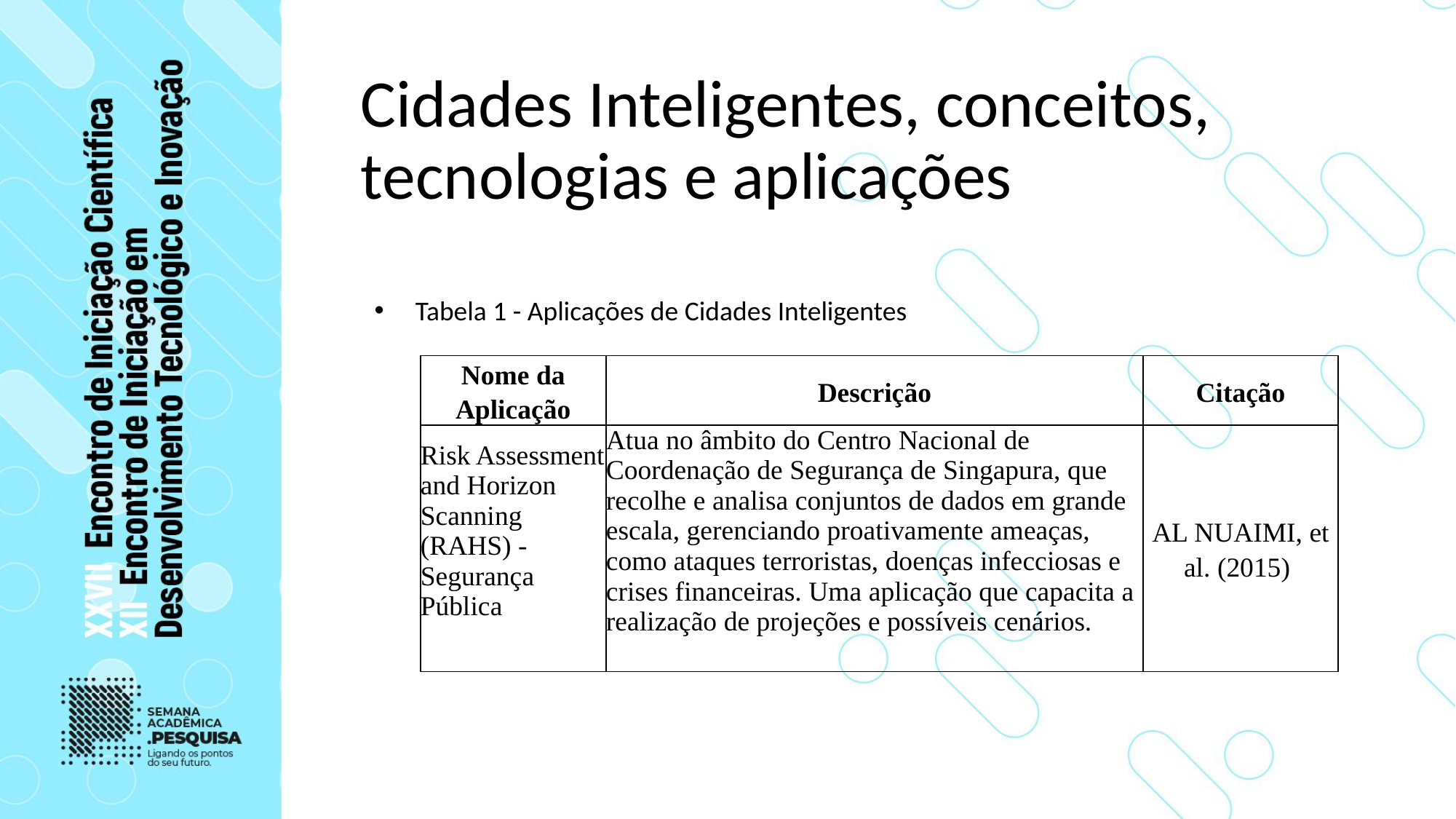

# Cidades Inteligentes, conceitos, tecnologias e aplicações
Tabela 1 - Aplicações de Cidades Inteligentes
| Nome da Aplicação | Descrição | Citação |
| --- | --- | --- |
| Risk Assessment and Horizon Scanning (RAHS) - Segurança Pública | Atua no âmbito do Centro Nacional de Coordenação de Segurança de Singapura, que recolhe e analisa conjuntos de dados em grande escala, gerenciando proativamente ameaças, como ataques terroristas, doenças infecciosas e crises financeiras. Uma aplicação que capacita a realização de projeções e possíveis cenários. | AL NUAIMI, et al. (2015) |